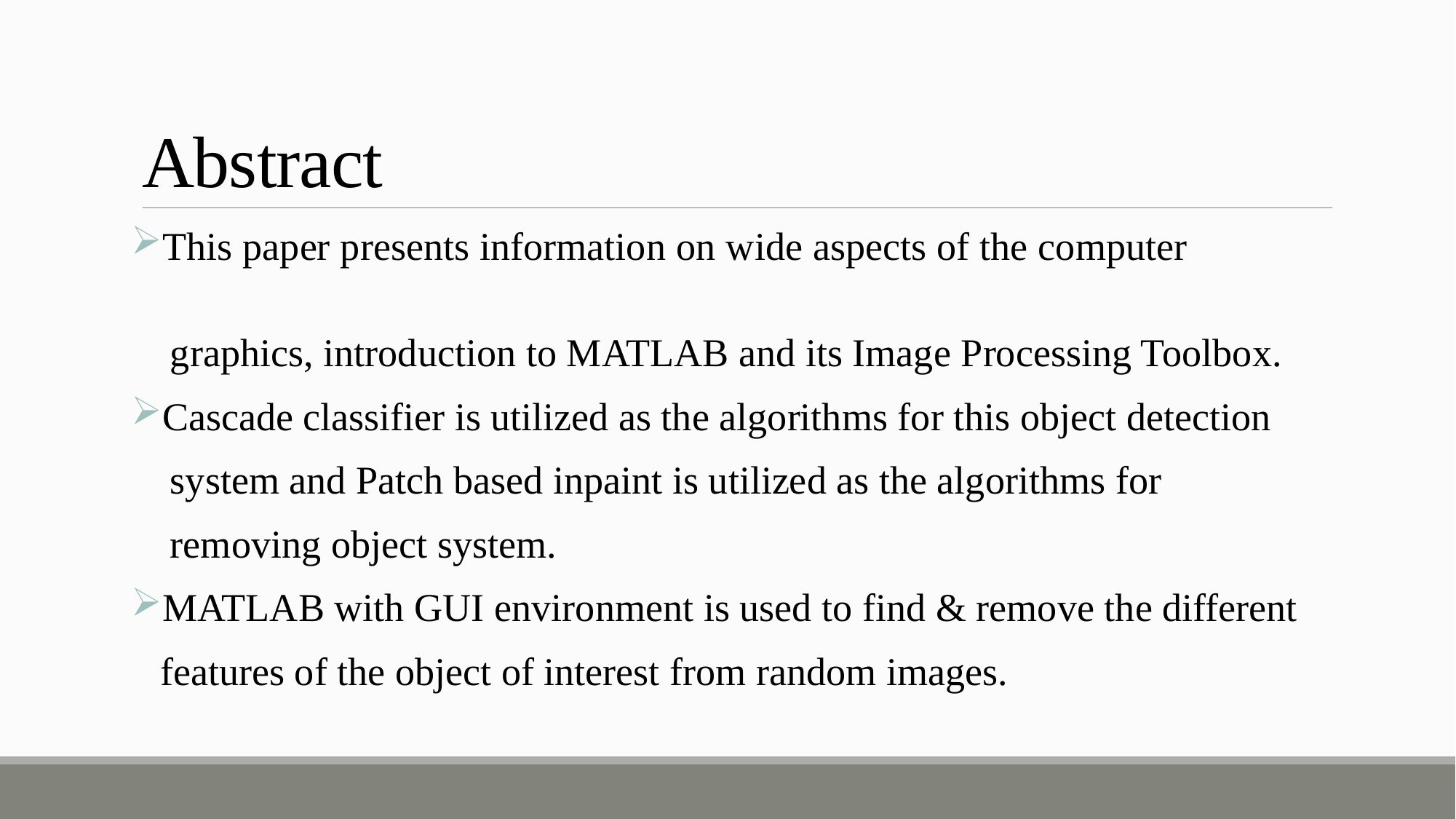

# Abstract
This paper presents information on wide aspects of the computer
    graphics, introduction to MATLAB and its Image Processing Toolbox.
Cascade classifier is utilized as the algorithms for this object detection
    system and Patch based inpaint is utilized as the algorithms for
    removing object system.
MATLAB with GUI environment is used to find & remove the different
   features of the object of interest from random images.